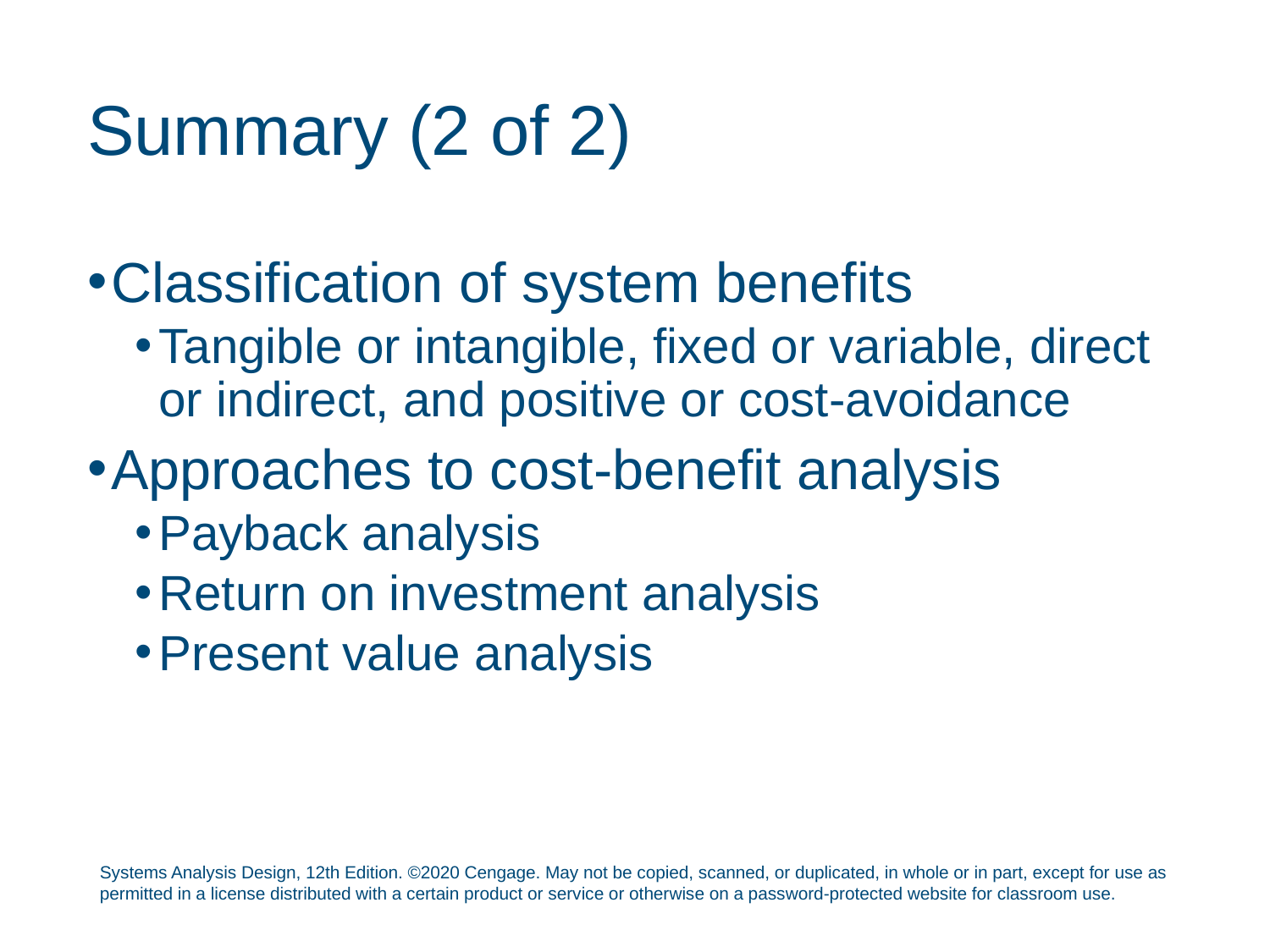

# Summary (2 of 2)
Classification of system benefits
Tangible or intangible, fixed or variable, direct or indirect, and positive or cost-avoidance
Approaches to cost-benefit analysis
Payback analysis
Return on investment analysis
Present value analysis
Systems Analysis Design, 12th Edition. ©2020 Cengage. May not be copied, scanned, or duplicated, in whole or in part, except for use as permitted in a license distributed with a certain product or service or otherwise on a password-protected website for classroom use.